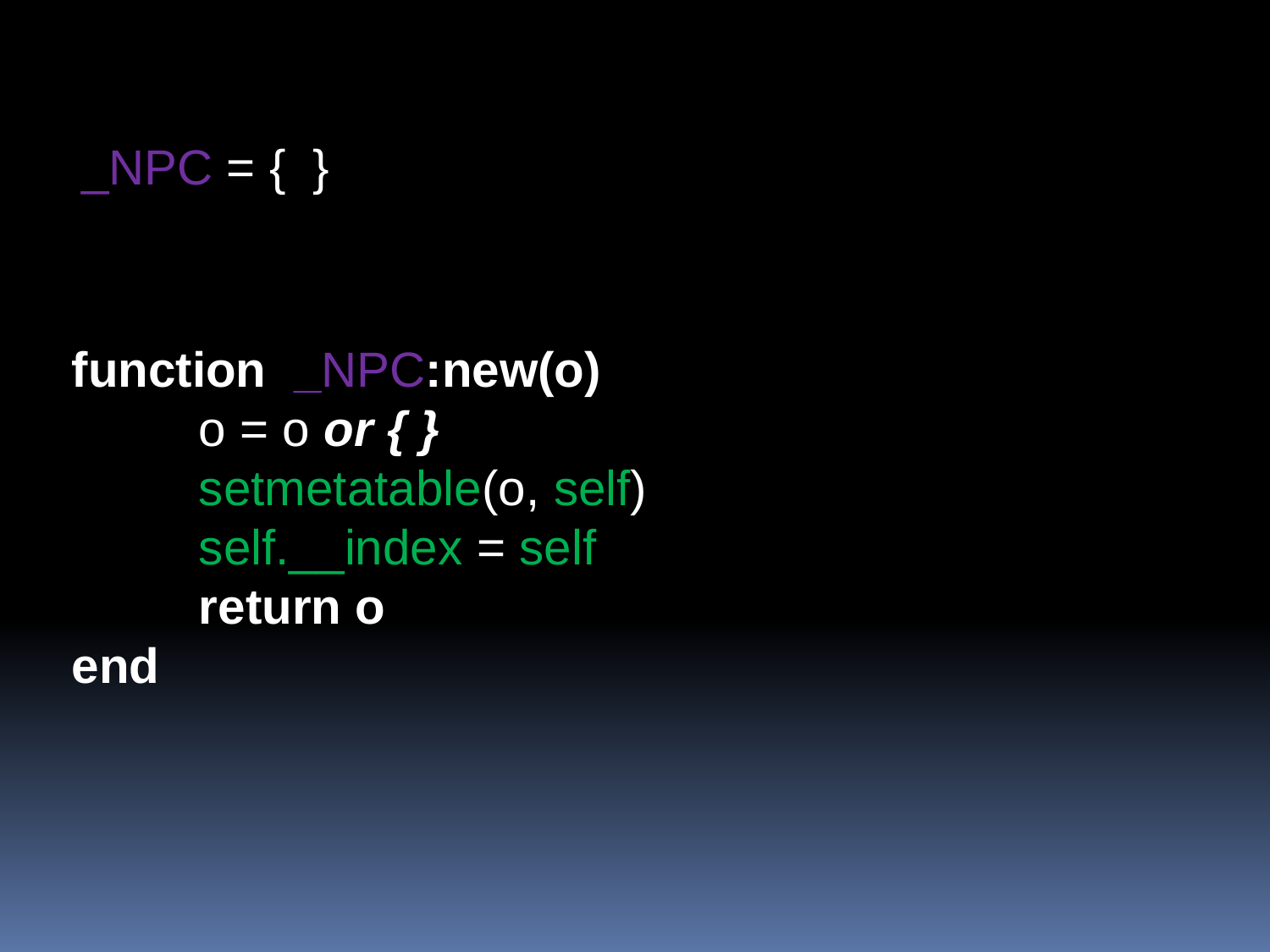

_NPC = {  }

function  _NPC:new(o)
	o = o or { }
	setmetatable(o, self)
	self.__index = self
	return o
end